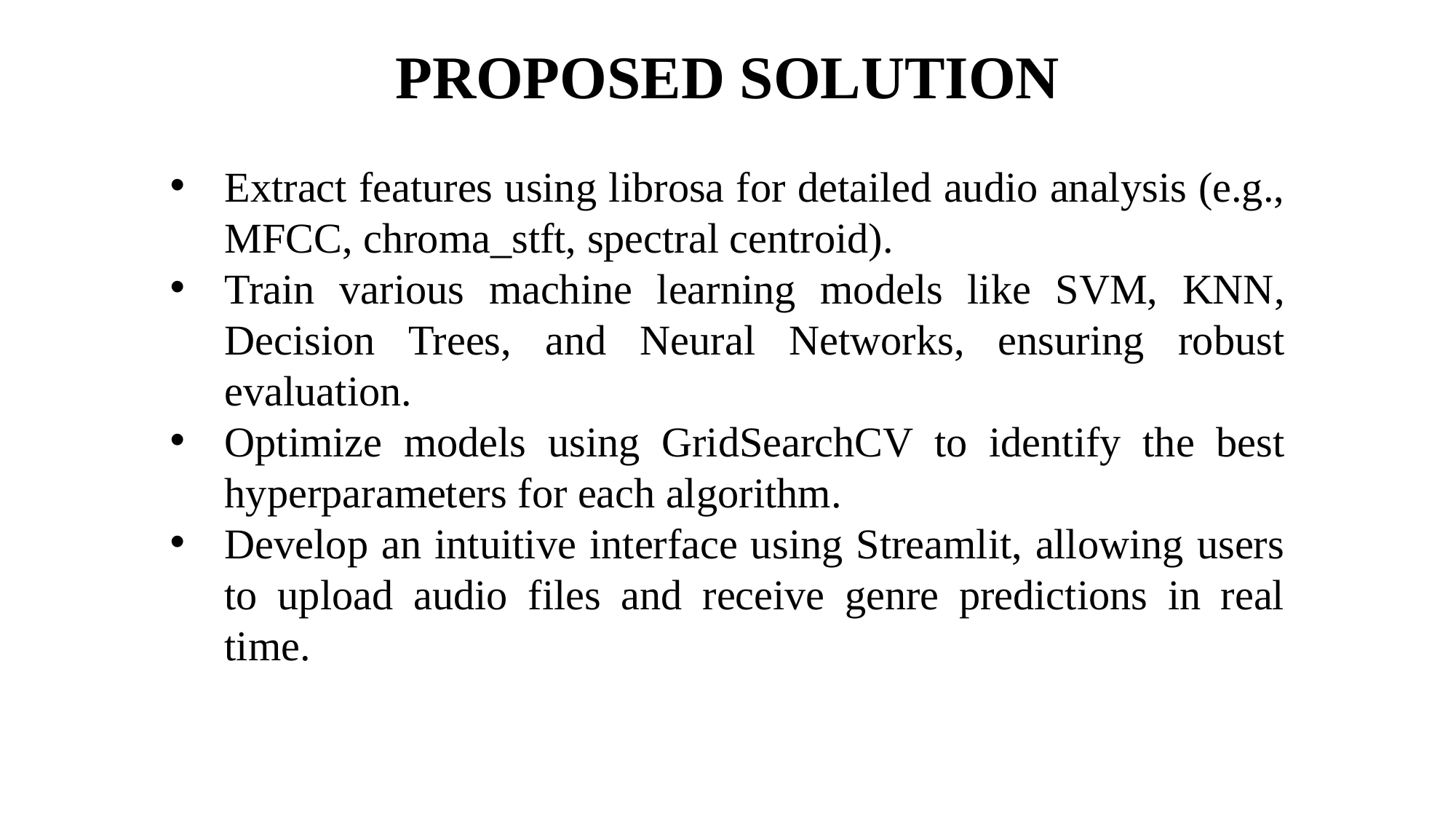

PROPOSED SOLUTION

Extract features using librosa for detailed audio analysis (e.g., MFCC, chroma_stft, spectral centroid).
Train various machine learning models like SVM, KNN, Decision Trees, and Neural Networks, ensuring robust evaluation.
Optimize models using GridSearchCV to identify the best hyperparameters for each algorithm.
Develop an intuitive interface using Streamlit, allowing users to upload audio files and receive genre predictions in real time.